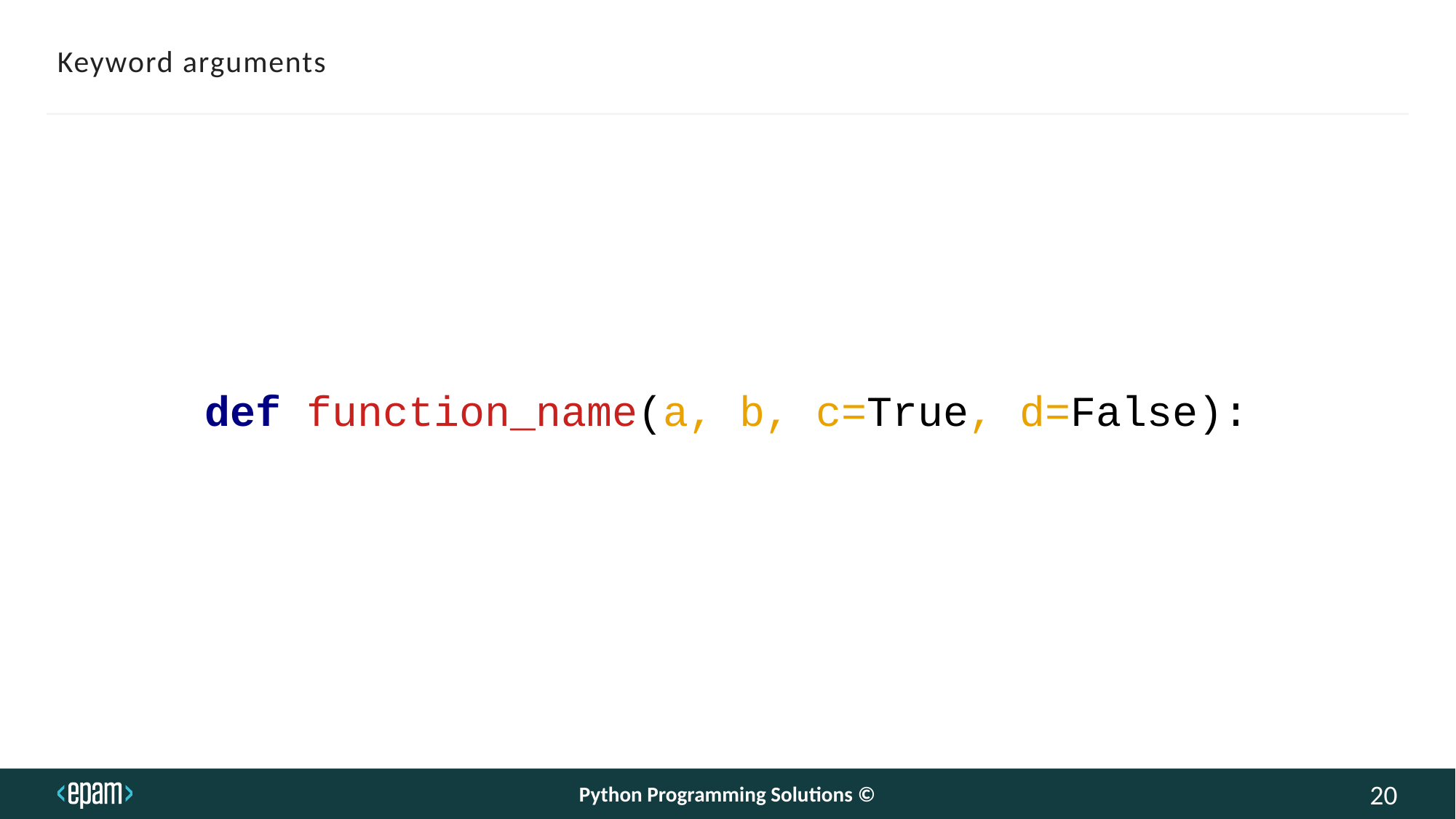

Keyword arguments
def function_name(a, b, c=True, d=False):
Python Programming Solutions ©
20